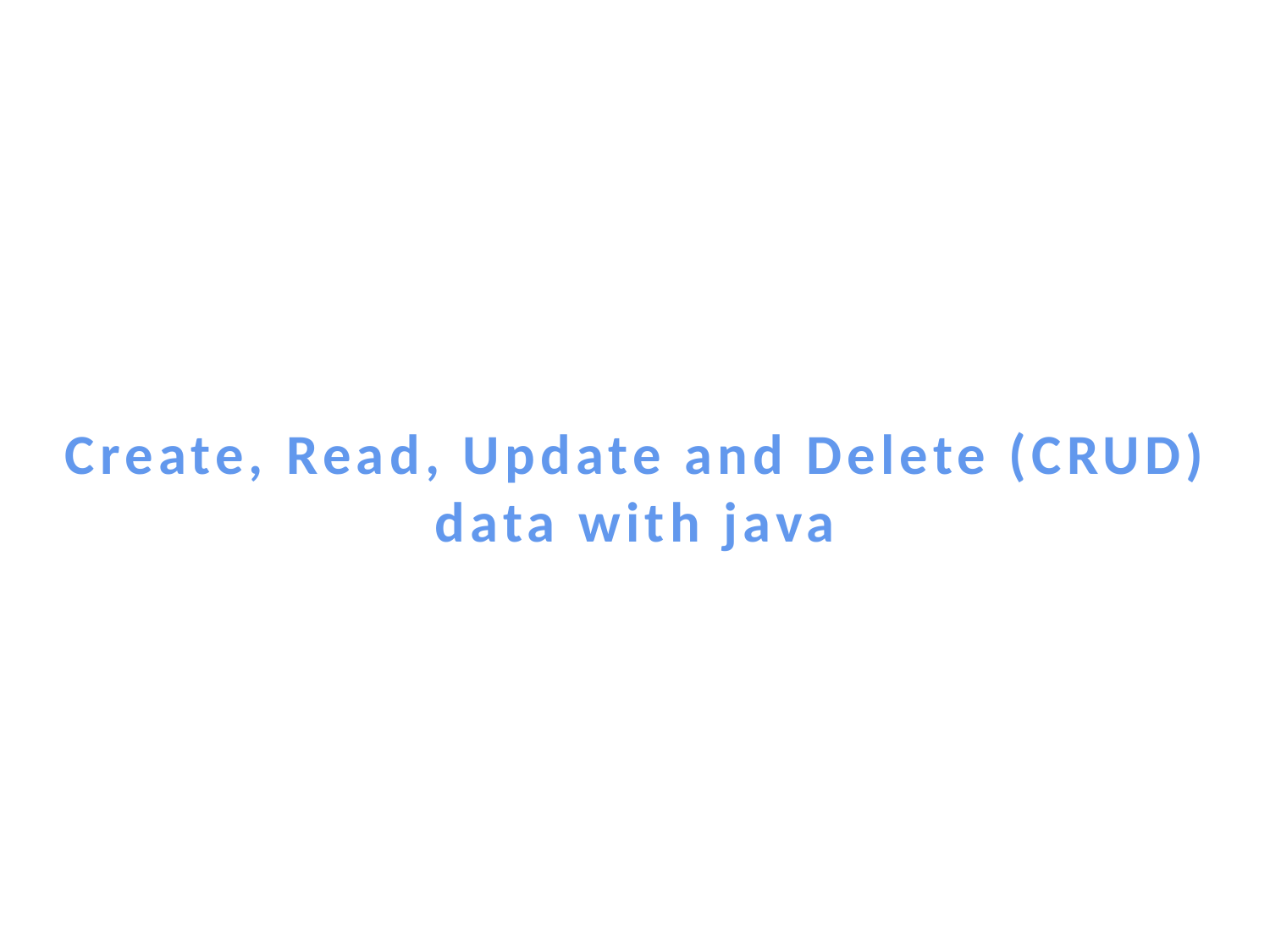

Create, Read, Update and Delete (CRUD)
data with java